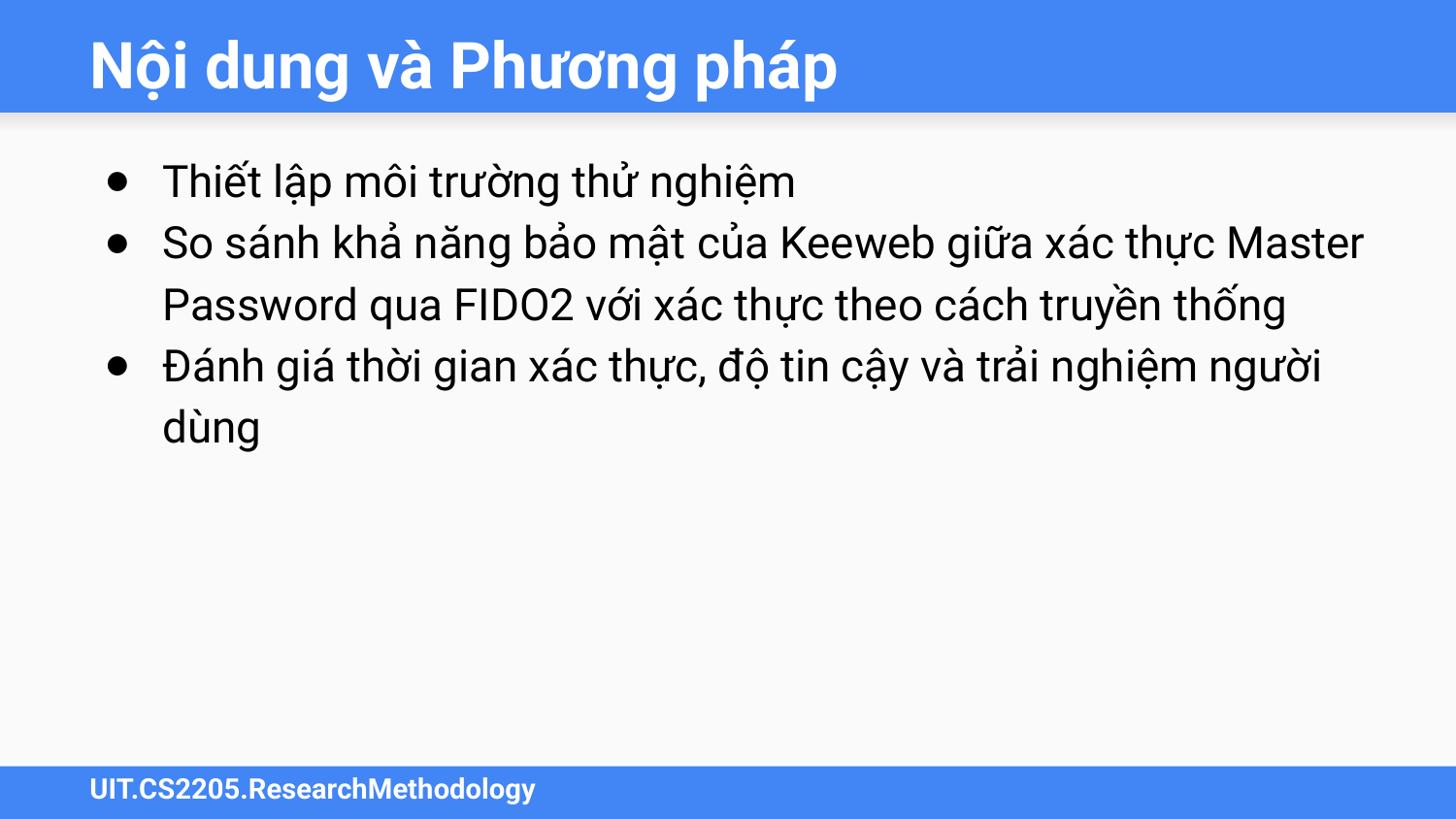

# Nội dung và Phương pháp
Thiết lập môi trường thử nghiệm
So sánh khả năng bảo mật của Keeweb giữa xác thực Master Password qua FIDO2 với xác thực theo cách truyền thống
Đánh giá thời gian xác thực, độ tin cậy và trải nghiệm người dùng